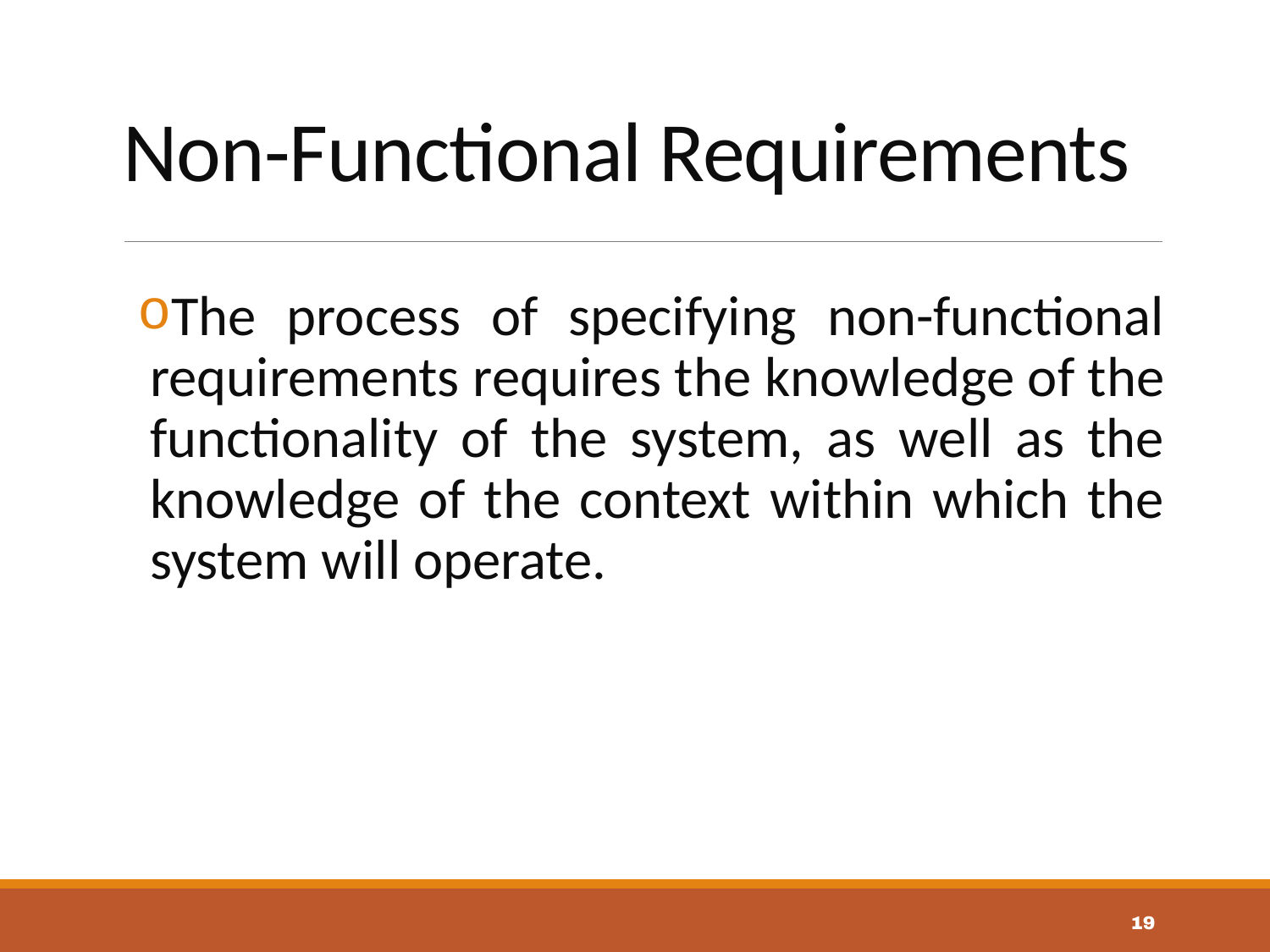

# Non-Functional Requirements
The process of specifying non-functional requirements requires the knowledge of the functionality of the system, as well as the knowledge of the context within which the system will operate.

19